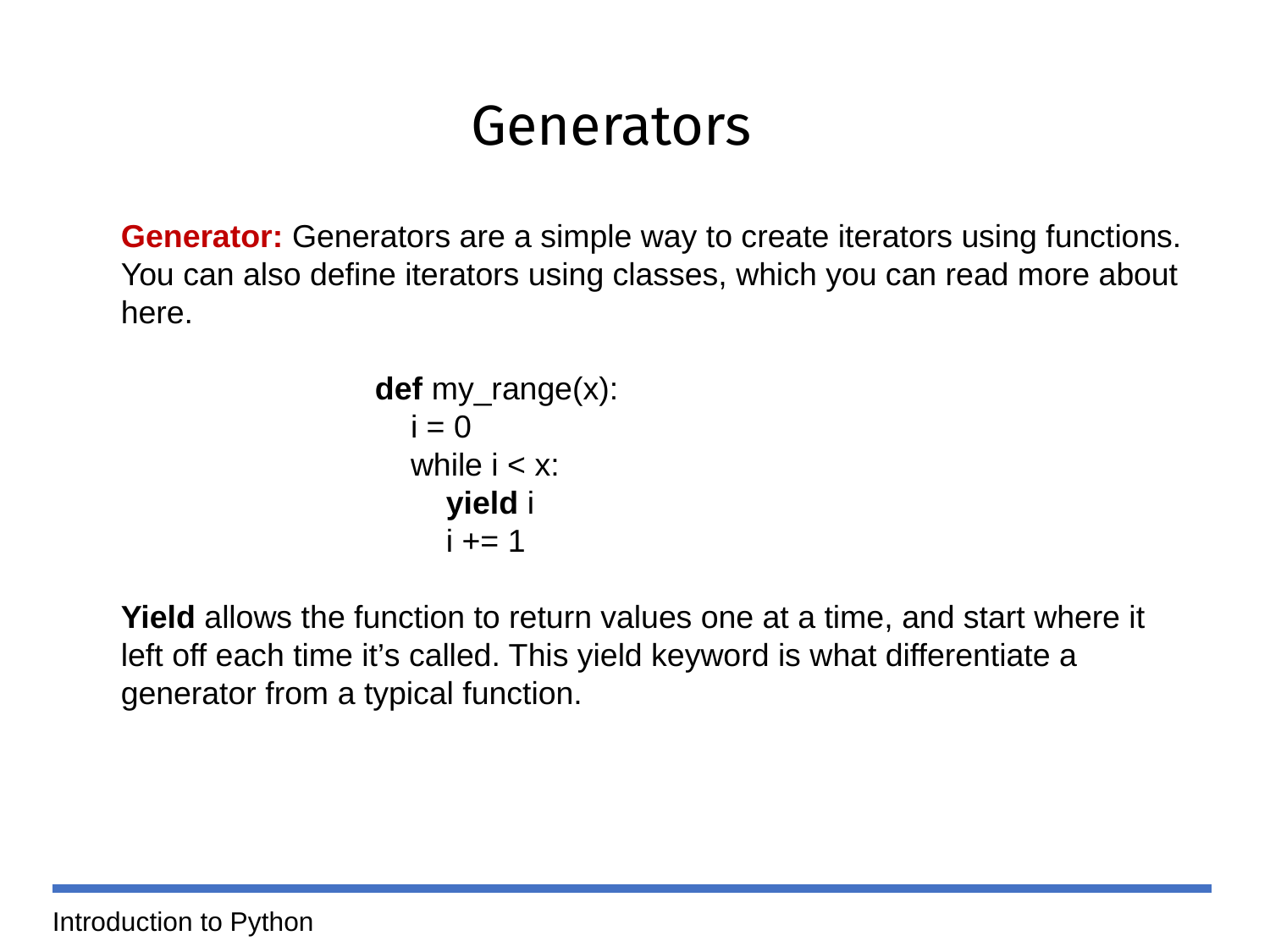

Generators
Generator: Generators are a simple way to create iterators using functions. You can also define iterators using classes, which you can read more about here.

def my_range(x):
    i = 0
    while i < x:
        yield i
        i += 1

Yield allows the function to return values one at a time, and start where it left off each time it’s called. This yield keyword is what differentiate a generator from a typical function.

Introduction to Python